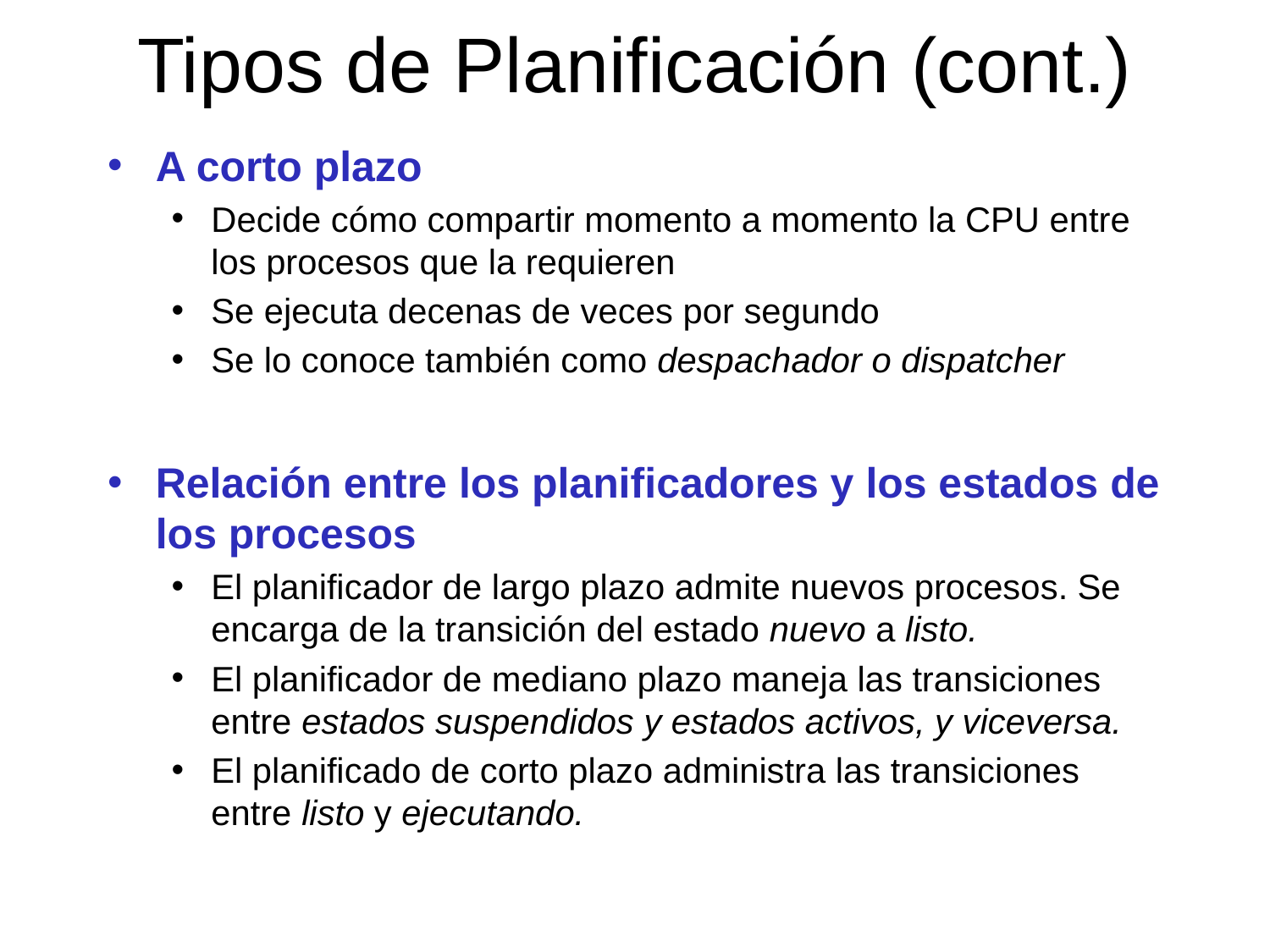

# Tipos de Planificación (cont.)
A corto plazo
Decide cómo compartir momento a momento la CPU entre los procesos que la requieren
Se ejecuta decenas de veces por segundo
Se lo conoce también como despachador o dispatcher

Relación entre los planificadores y los estados de los procesos
El planificador de largo plazo admite nuevos procesos. Se encarga de la transición del estado nuevo a listo.
El planificador de mediano plazo maneja las transiciones entre estados suspendidos y estados activos, y viceversa.
El planificado de corto plazo administra las transiciones entre listo y ejecutando.